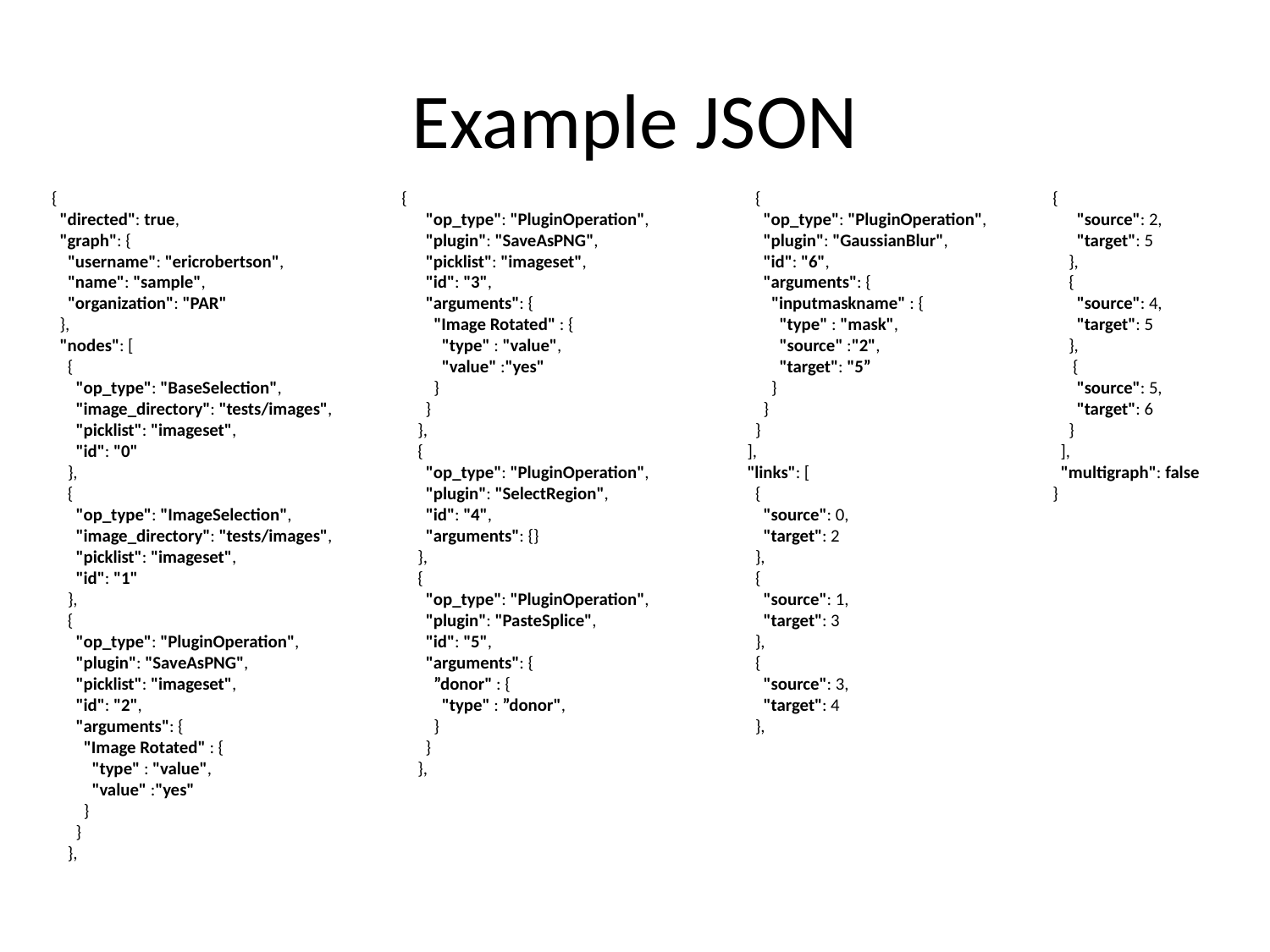

# Example JSON
{
  "directed": true,
  "graph": {
    "username": "ericrobertson",
    "name": "sample",
    "organization": "PAR"
  },
  "nodes": [
    {
      "op_type": "BaseSelection",
      "image_directory": "tests/images",
      "picklist": "imageset",
      "id": "0"
    },
    {
      "op_type": "ImageSelection",
      "image_directory": "tests/images",
      "picklist": "imageset",
      "id": "1"
    },
    {
      "op_type": "PluginOperation",
      "plugin": "SaveAsPNG",
      "picklist": "imageset",
      "id": "2",
      "arguments": {
        "Image Rotated" : {
          "type" : "value",
          "value" :"yes"
        }
      }
    },
{
      "op_type": "PluginOperation",
      "plugin": "SaveAsPNG",
      "picklist": "imageset",
      "id": "3",
      "arguments": {
        "Image Rotated" : {
          "type" : "value",
          "value" :"yes"
        }
      }
    },
    {
      "op_type": "PluginOperation",
      "plugin": "SelectRegion",
      "id": "4",
      "arguments": {}
    },
    {
      "op_type": "PluginOperation",
      "plugin": "PasteSplice",
      "id": "5",
      "arguments": {
        ”donor" : {
          "type" : ”donor",
        }
      }
    },
    {
      "op_type": "PluginOperation",
      "plugin": "GaussianBlur",
      "id": "6",
      "arguments": {
        "inputmaskname" : {
          "type" : "mask",
          "source" :"2",
          "target": "5”
        }
      }
    }
  ],
  "links": [
    {
      "source": 0,
      "target": 2
    },
    {
      "source": 1,
      "target": 3
    },
    {
      "source": 3,
      "target": 4
    },
{
      "source": 2,
      "target": 5
    },
    {
      "source": 4,
      "target": 5
    },
     {
      "source": 5,
      "target": 6
    }
  ],
  "multigraph": false
}